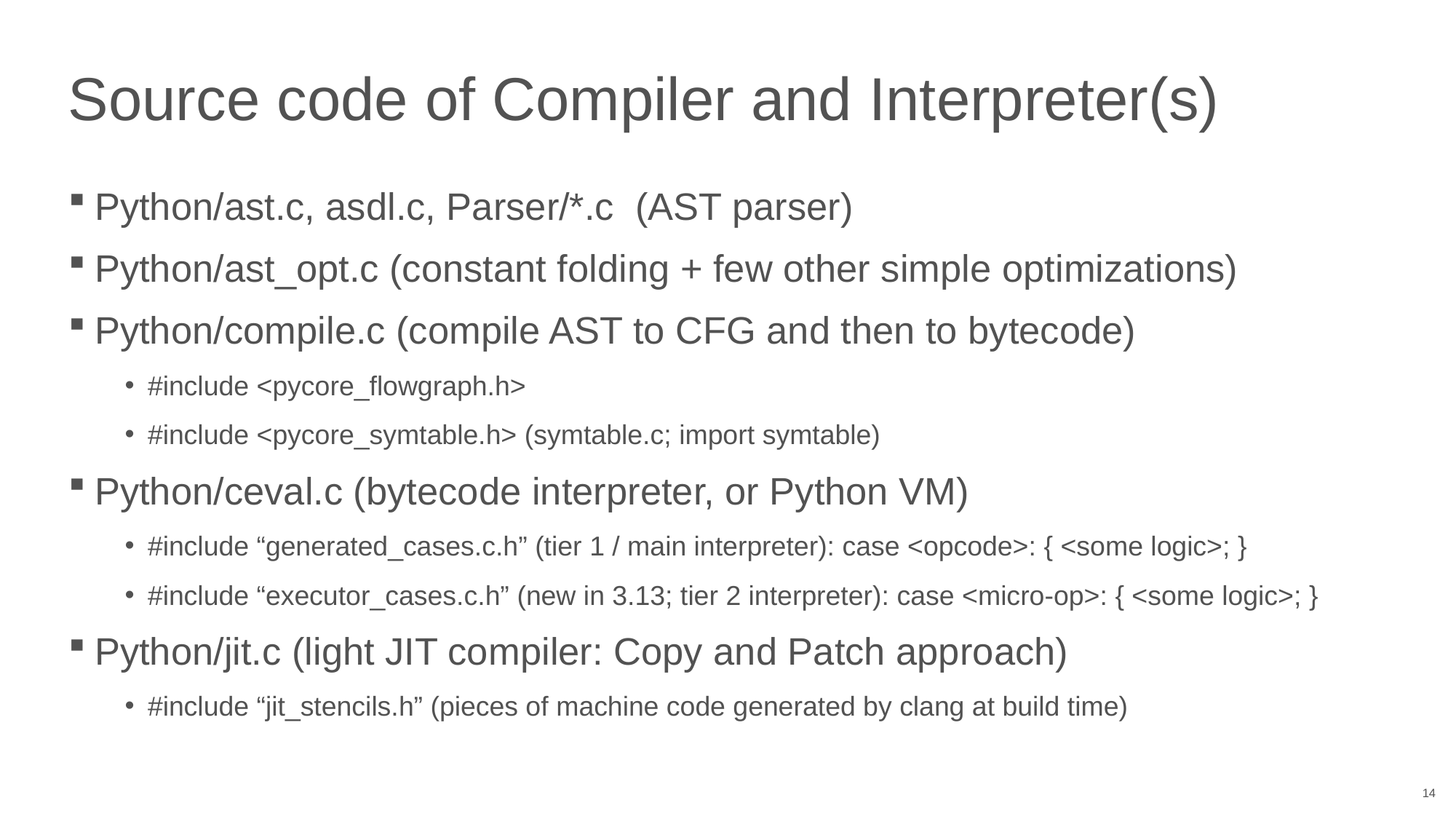

# Source code of Compiler and Interpreter(s)
Python/ast.c, asdl.c, Parser/*.c  (AST parser)
Python/ast_opt.c (constant folding + few other simple optimizations)
Python/compile.c (compile AST to CFG and then to bytecode)
#include <pycore_flowgraph.h>
#include <pycore_symtable.h> (symtable.c; import symtable)
Python/ceval.c (bytecode interpreter, or Python VM)
#include “generated_cases.c.h” (tier 1 / main interpreter): case <opcode>: { <some logic>; }
#include “executor_cases.c.h” (new in 3.13; tier 2 interpreter): case <micro-op>: { <some logic>; }
Python/jit.c (light JIT compiler: Copy and Patch approach)
#include “jit_stencils.h” (pieces of machine code generated by clang at build time)